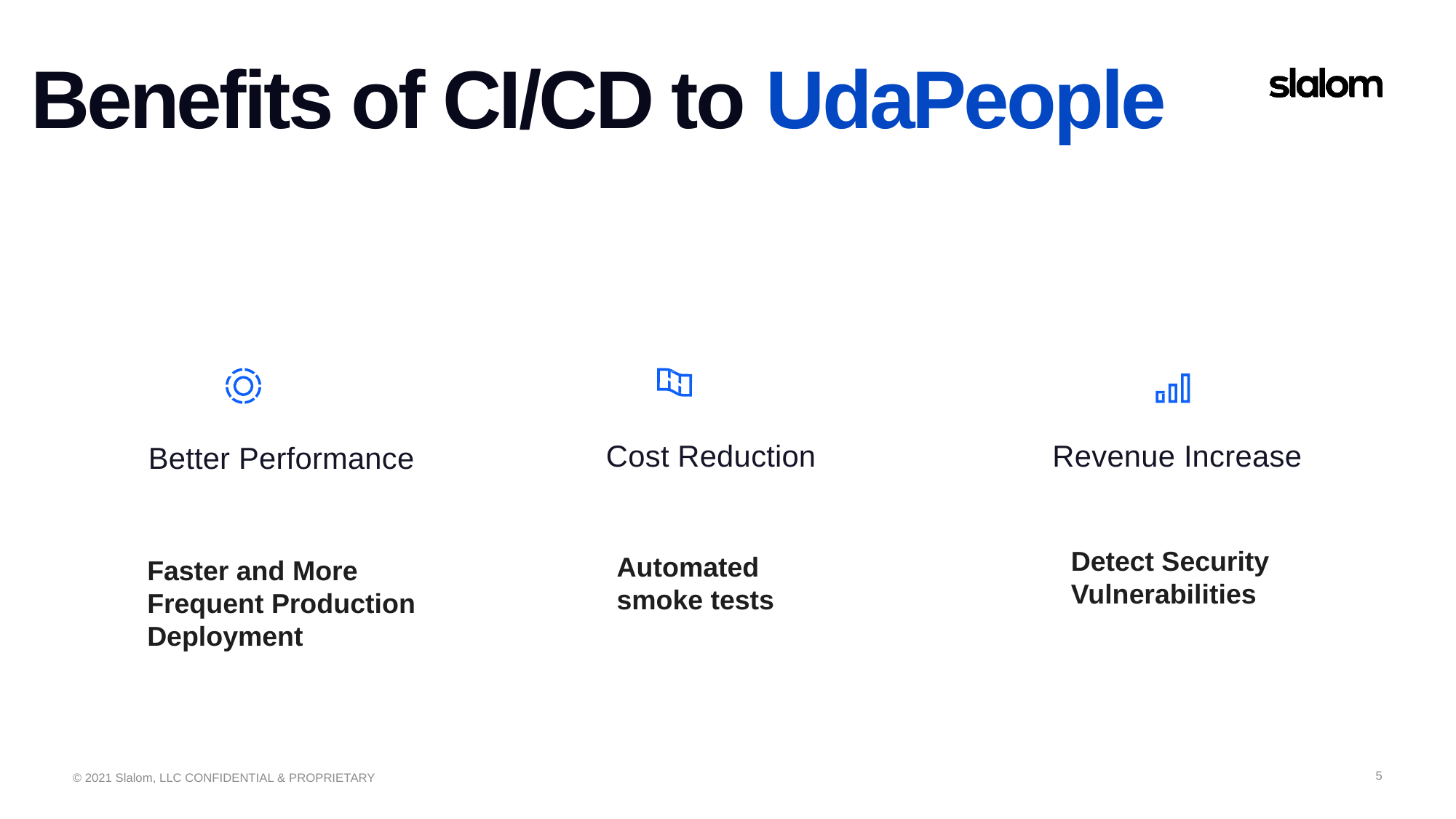

Benefits of CI/CD to UdaPeople

Better Performance
Revenue Increase

Cost Reduction
Detect Security Vulnerabilities
Automated smoke tests
Faster and More Frequent Production Deployment

5
© 2021 Slalom, LLC CONFIDENTIAL & PROPRIETARY